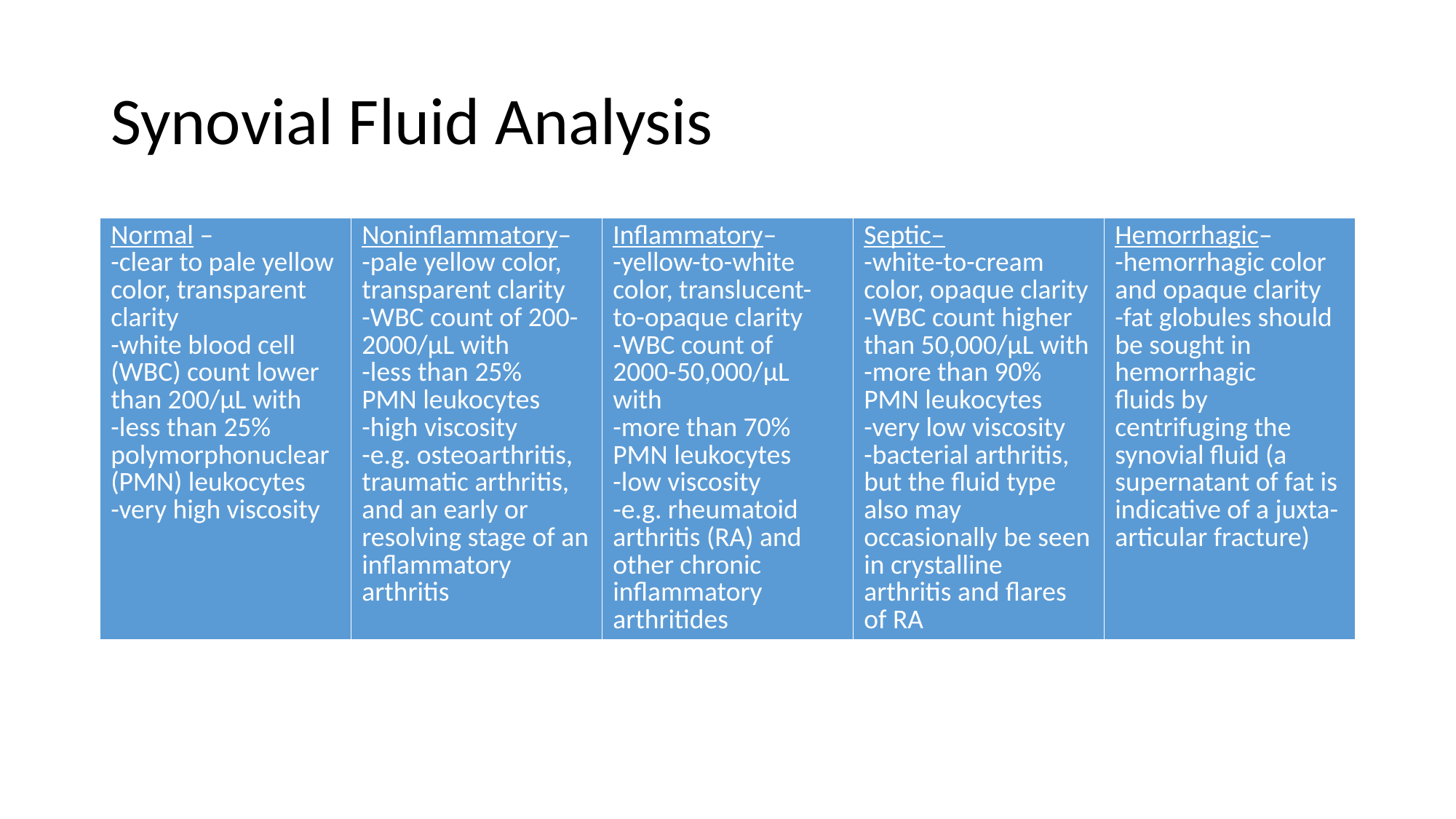

# Synovial Fluid Analysis
| Normal – -clear to pale yellow color, transparent clarity -white blood cell (WBC) count lower than 200/μL with -less than 25% polymorphonuclear (PMN) leukocytes -very high viscosity | Noninflammatory– -pale yellow color, transparent clarity -WBC count of 200-2000/μL with -less than 25% PMN leukocytes -high viscosity -e.g. osteoarthritis, traumatic arthritis, and an early or resolving stage of an inflammatory arthritis | Inflammatory– -yellow-to-white color, translucent-to-opaque clarity -WBC count of 2000-50,000/μL with -more than 70% PMN leukocytes -low viscosity -e.g. rheumatoid arthritis (RA) and other chronic inflammatory arthritides | Septic– -white-to-cream color, opaque clarity -WBC count higher than 50,000/μL with -more than 90% PMN leukocytes -very low viscosity -bacterial arthritis, but the fluid type also may occasionally be seen in crystalline arthritis and flares of RA | Hemorrhagic– -hemorrhagic color and opaque clarity -fat globules should be sought in hemorrhagic fluids by centrifuging the synovial fluid (a supernatant of fat is indicative of a juxta-articular fracture) |
| --- | --- | --- | --- | --- |